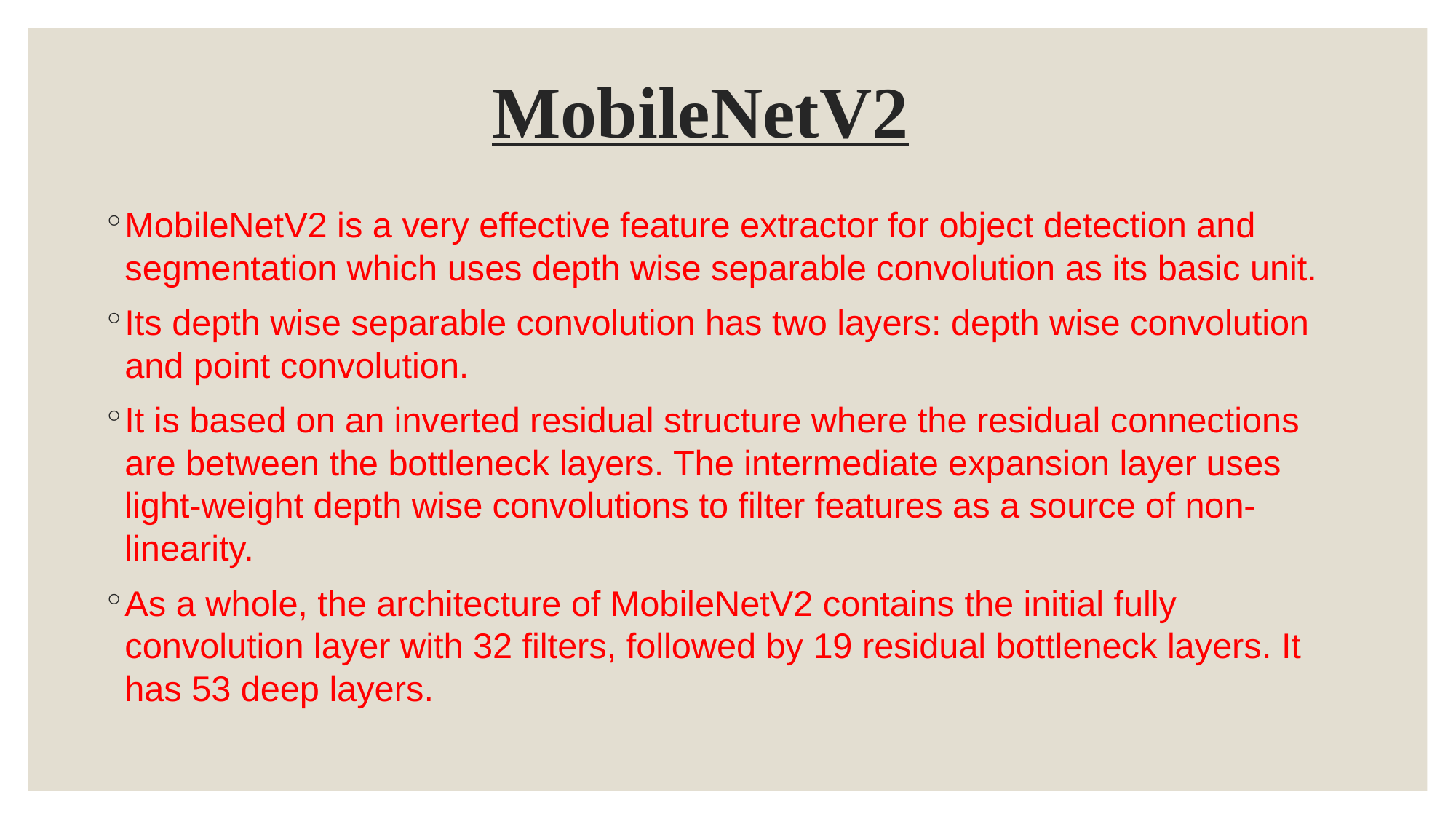

# MobileNetV2
MobileNetV2 is a very effective feature extractor for object detection and segmentation which uses depth wise separable convolution as its basic unit.
Its depth wise separable convolution has two layers: depth wise convolution and point convolution.
It is based on an inverted residual structure where the residual connections are between the bottleneck layers. The intermediate expansion layer uses light-weight depth wise convolutions to filter features as a source of non-linearity.
As a whole, the architecture of MobileNetV2 contains the initial fully convolution layer with 32 filters, followed by 19 residual bottleneck layers. It has 53 deep layers.

6